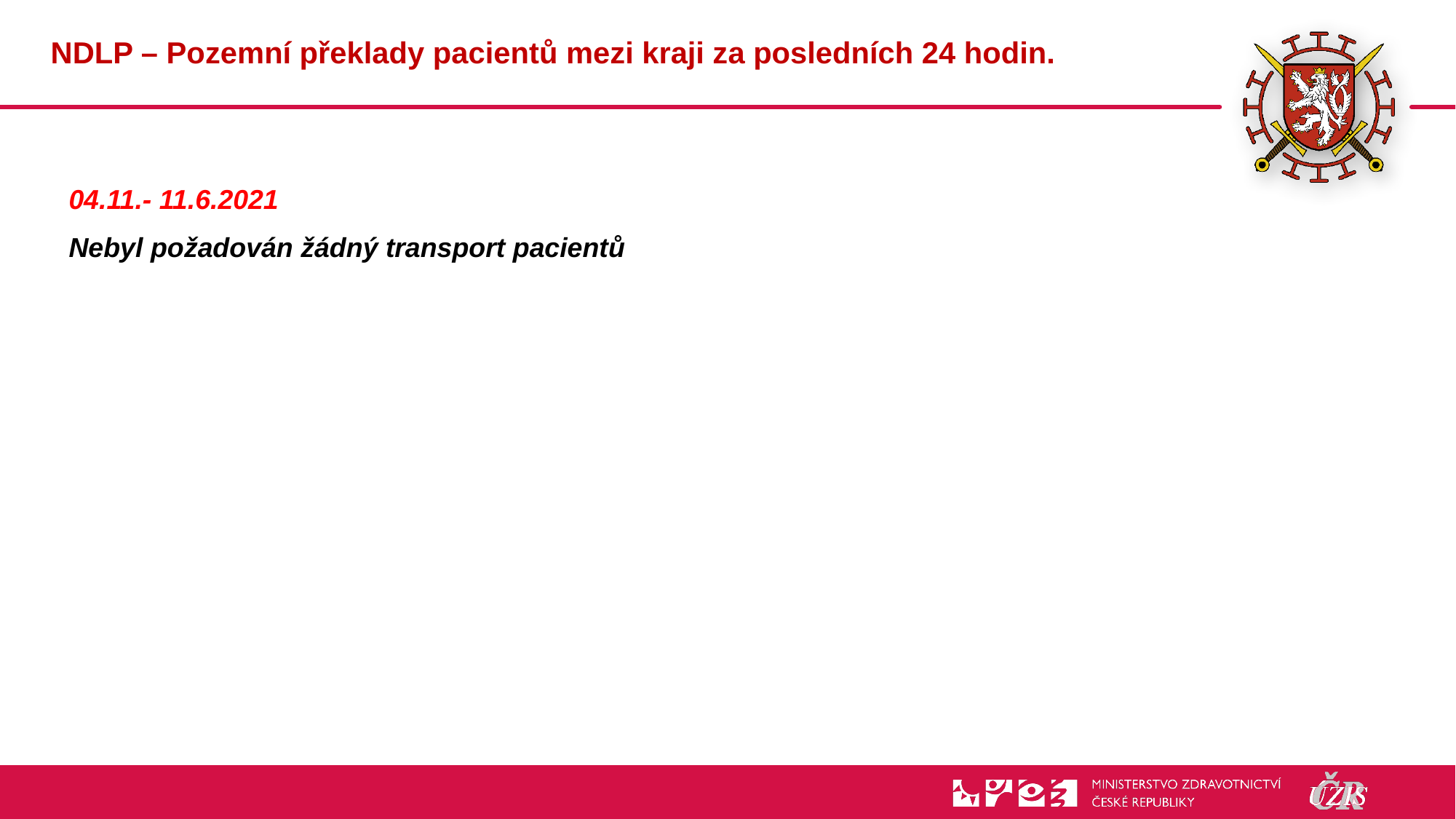

# NDLP – Pozemní překlady pacientů mezi kraji za posledních 24 hodin.
04.11.- 11.6.2021
Nebyl požadován žádný transport pacientů